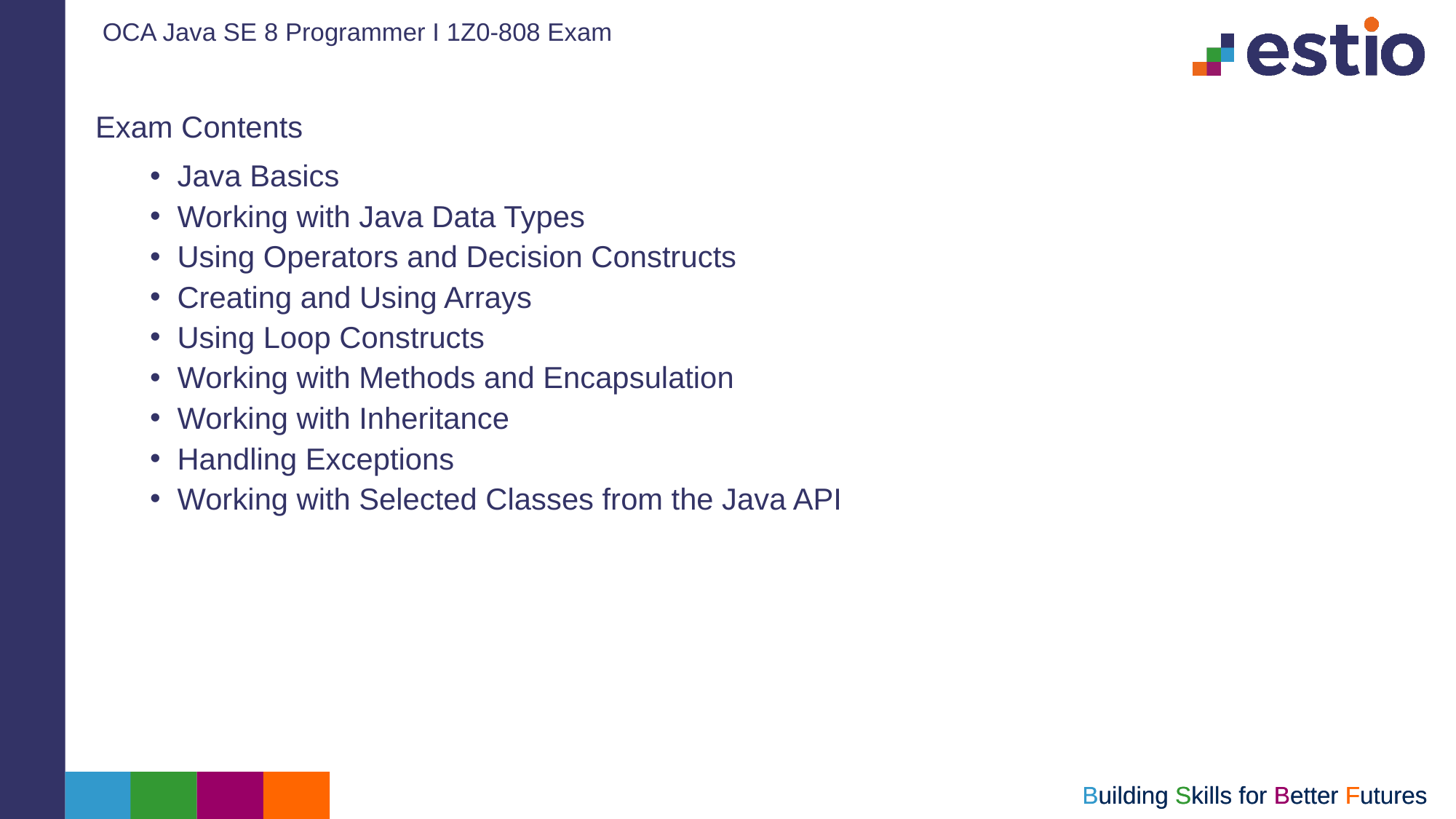

# OCA Java SE 8 Programmer I 1Z0-808 Exam
Exam Contents
Java Basics
Working with Java Data Types
Using Operators and Decision Constructs
Creating and Using Arrays
Using Loop Constructs
Working with Methods and Encapsulation
Working with Inheritance
Handling Exceptions
Working with Selected Classes from the Java API